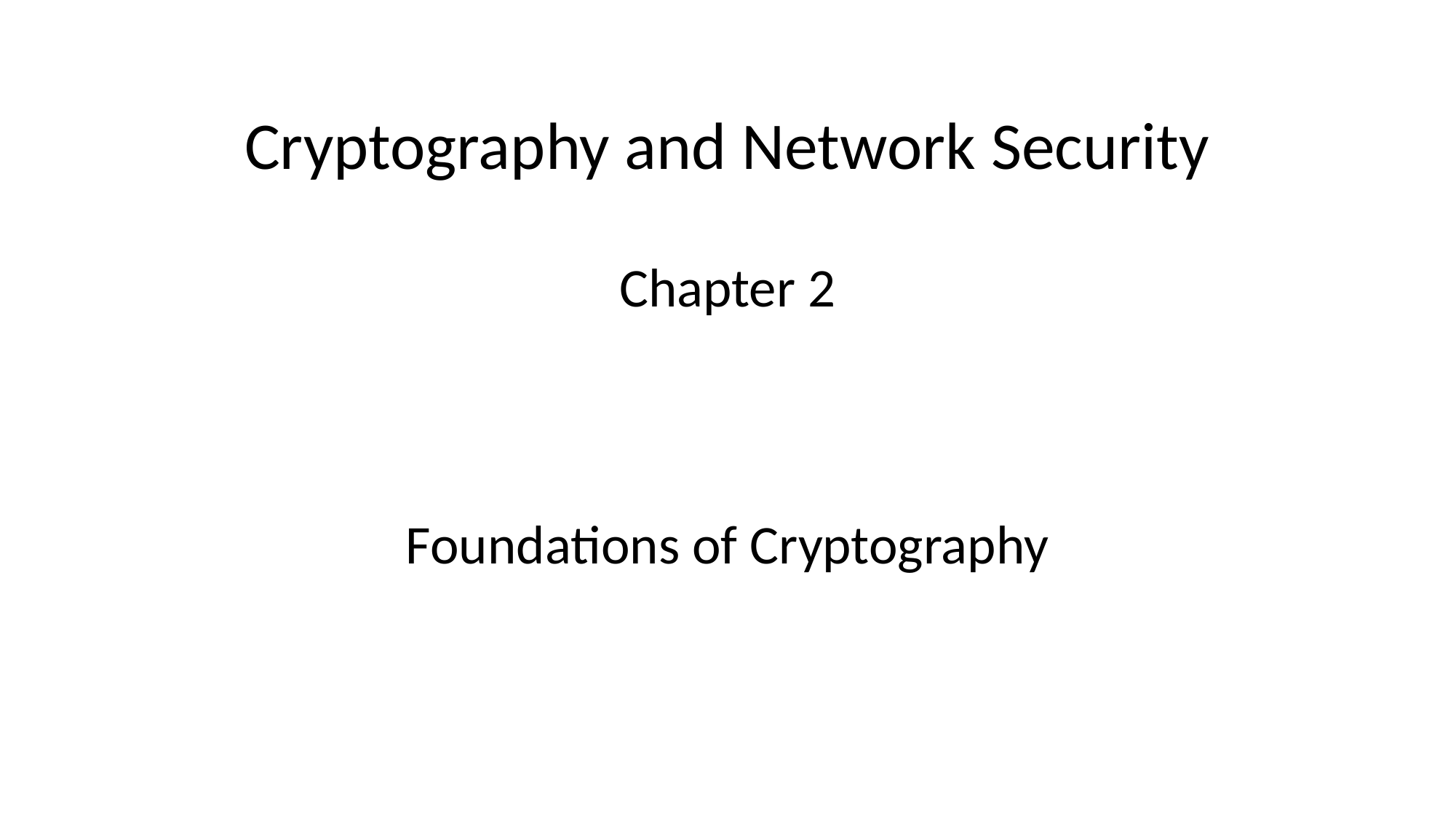

Cryptography and Network Security

Chapter 2

Foundations of Cryptography